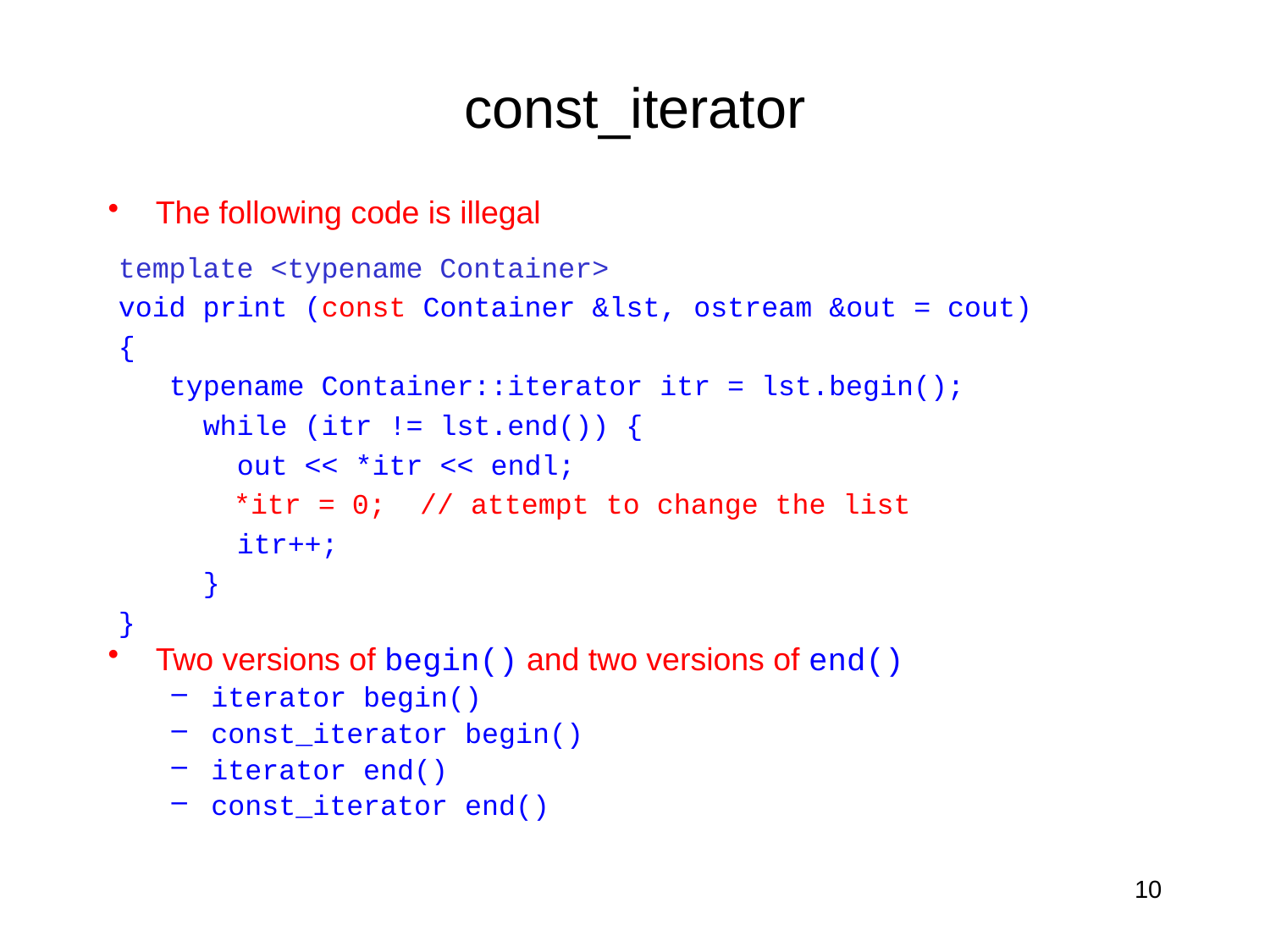

# const_iterator
The following code is illegal

Two versions of begin() and two versions of end()
iterator begin()
const_iterator begin()
iterator end()
const_iterator end()
template <typename Container>
void print (const Container &lst, ostream &out = cout)
{
   typename Container::iterator itr = lst.begin();
     while (itr != lst.end()) {
       out << *itr << endl;
	    *itr = 0;	// attempt to change the list
       itr++;
     }
}

10